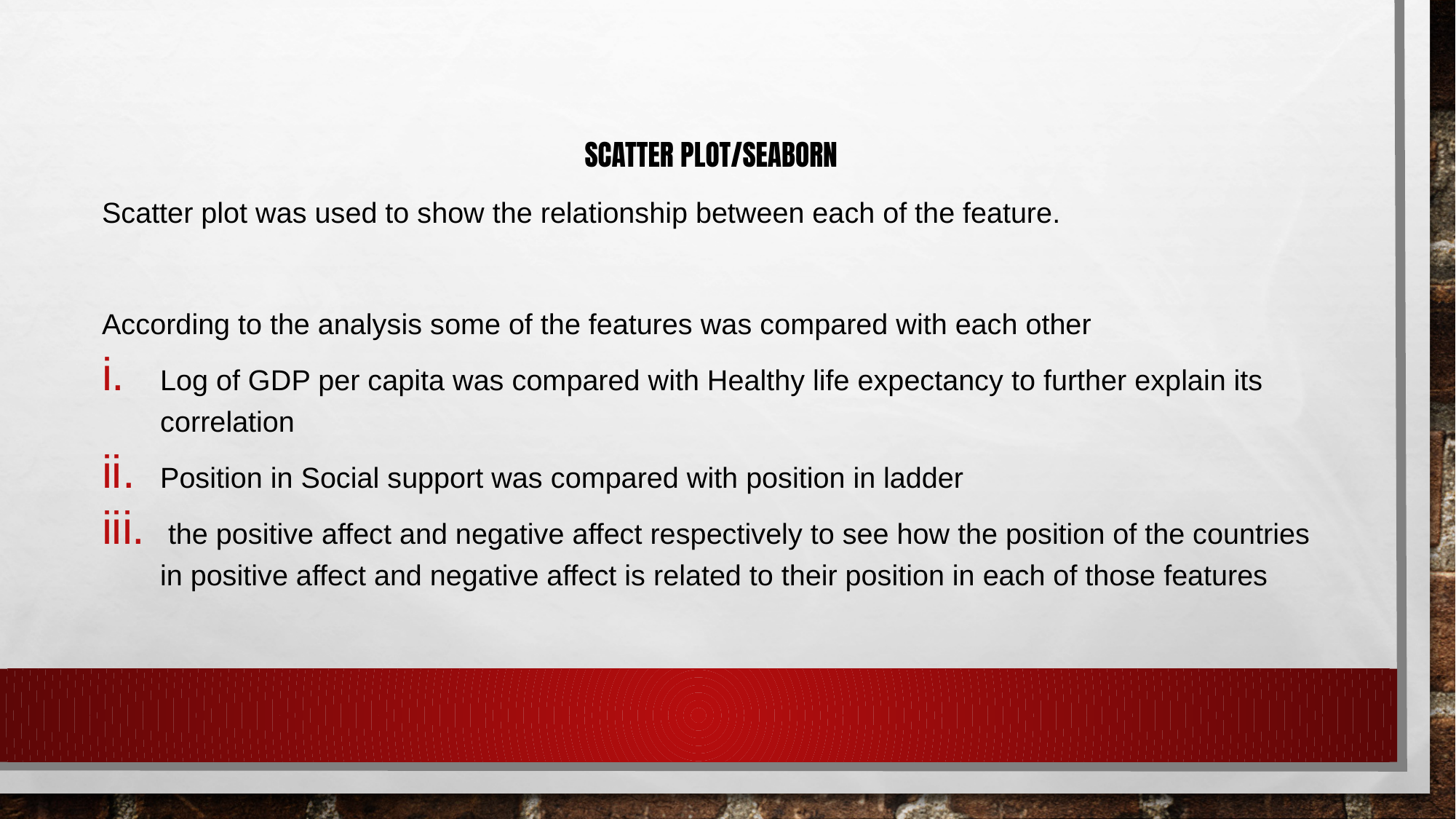

SCATTER PLOT/Seaborn
Scatter plot was used to show the relationship between each of the feature.

According to the analysis some of the features was compared with each other
Log of GDP per capita was compared with Healthy life expectancy to further explain its correlation
Position in Social support was compared with position in ladder
 the positive affect and negative affect respectively to see how the position of the countries in positive affect and negative affect is related to their position in each of those features